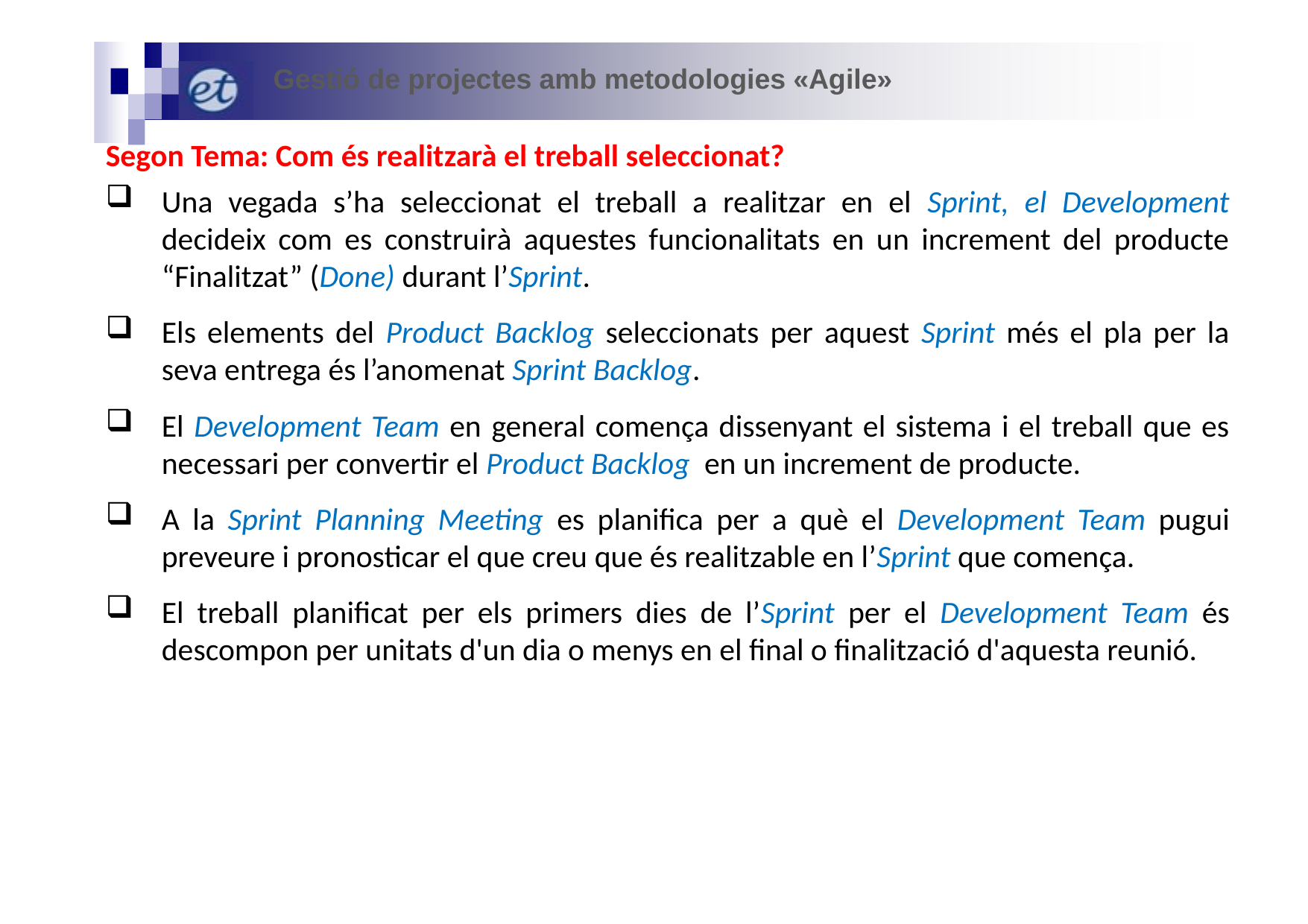

Gestió de projectes amb metodologies «Agile»

Segon Tema: Com és realitzarà el treball seleccionat?
Una vegada s’ha seleccionat el treball a realitzar en el Sprint, el Development decideix com es construirà aquestes funcionalitats en un increment del producte “Finalitzat” (Done) durant l’Sprint.
Els elements del Product Backlog seleccionats per aquest Sprint més el pla per la seva entrega és l’anomenat Sprint Backlog.
El Development Team en general comença dissenyant el sistema i el treball que es necessari per convertir el Product Backlog  en un increment de producte.
A la Sprint Planning Meeting es planifica per a què el Development Team pugui preveure i pronosticar el que creu que és realitzable en l’Sprint que comença.
El treball planificat per els primers dies de l’Sprint per el Development Team és descompon per unitats d'un dia o menys en el final o finalització d'aquesta reunió.